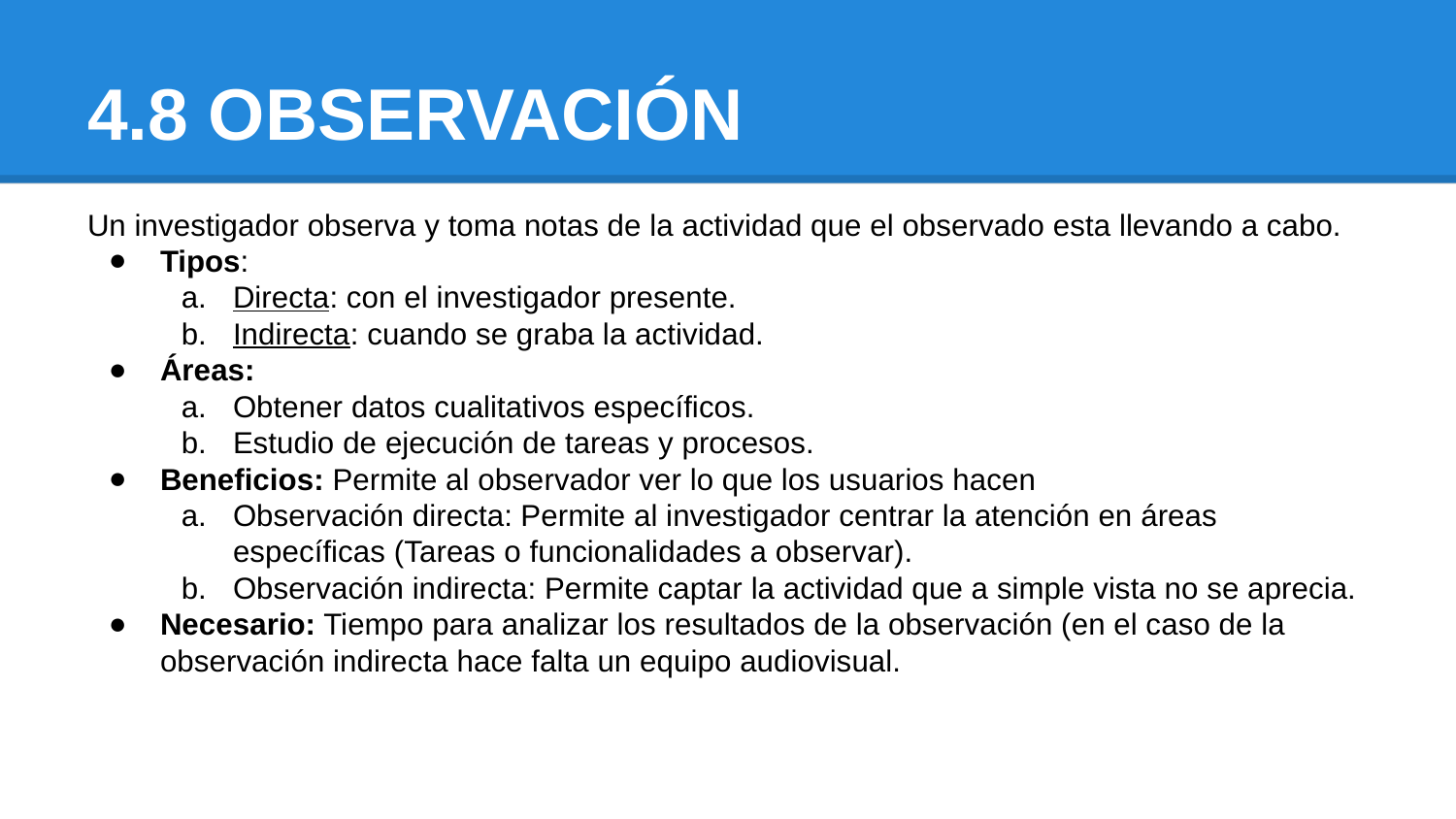

# 4.8 OBSERVACIÓN
Un investigador observa y toma notas de la actividad que el observado esta llevando a cabo.
Tipos:
Directa: con el investigador presente.
Indirecta: cuando se graba la actividad.
Áreas:
Obtener datos cualitativos específicos.
Estudio de ejecución de tareas y procesos.
Beneficios: Permite al observador ver lo que los usuarios hacen
Observación directa: Permite al investigador centrar la atención en áreas específicas (Tareas o funcionalidades a observar).
Observación indirecta: Permite captar la actividad que a simple vista no se aprecia.
Necesario: Tiempo para analizar los resultados de la observación (en el caso de la observación indirecta hace falta un equipo audiovisual.